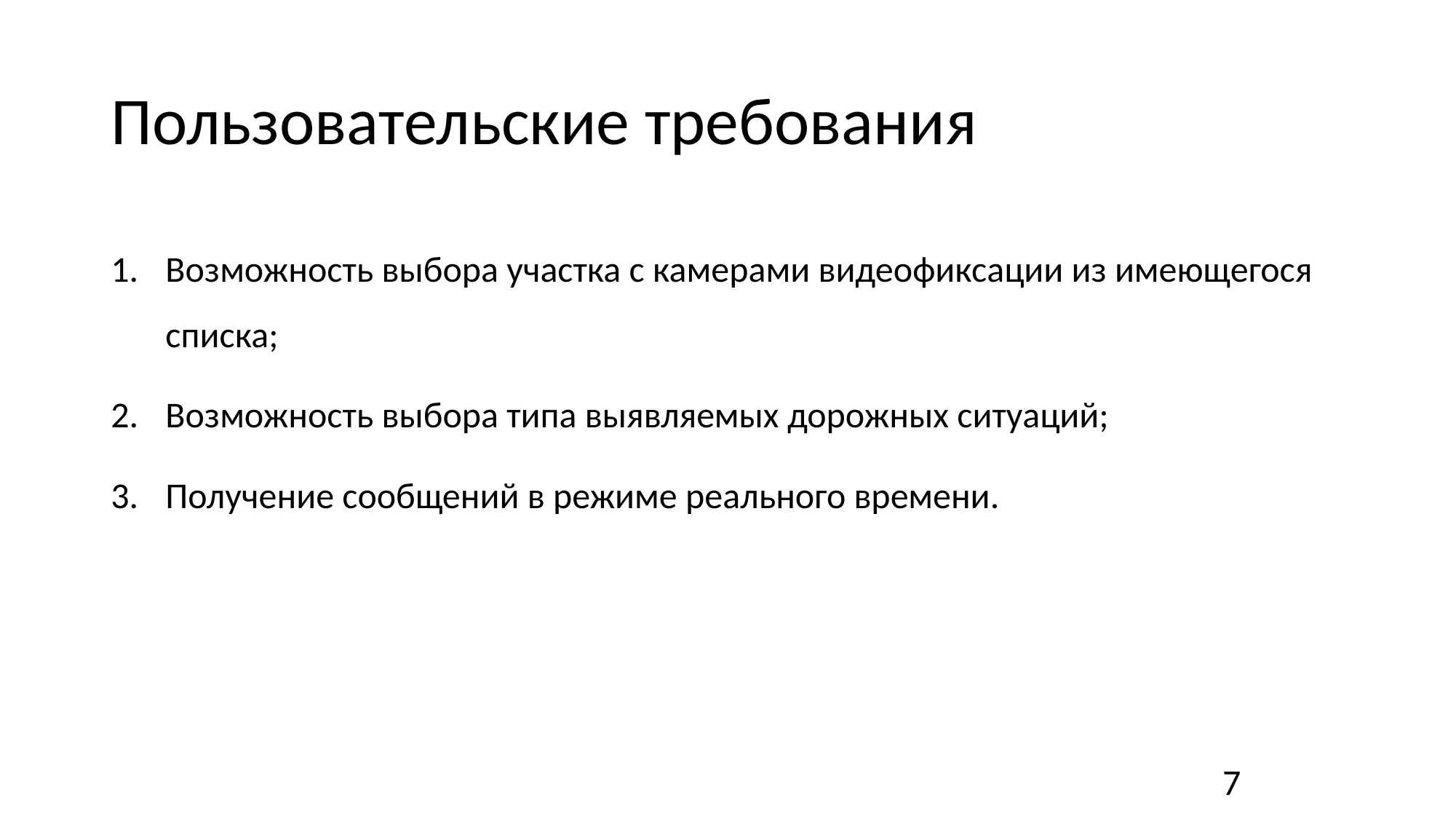

# Пользовательские требования
Возможность выбора участка с камерами видеофиксации из имеющегося списка;
Возможность выбора типа выявляемых дорожных ситуаций;
Получение сообщений в режиме реального времени.
7